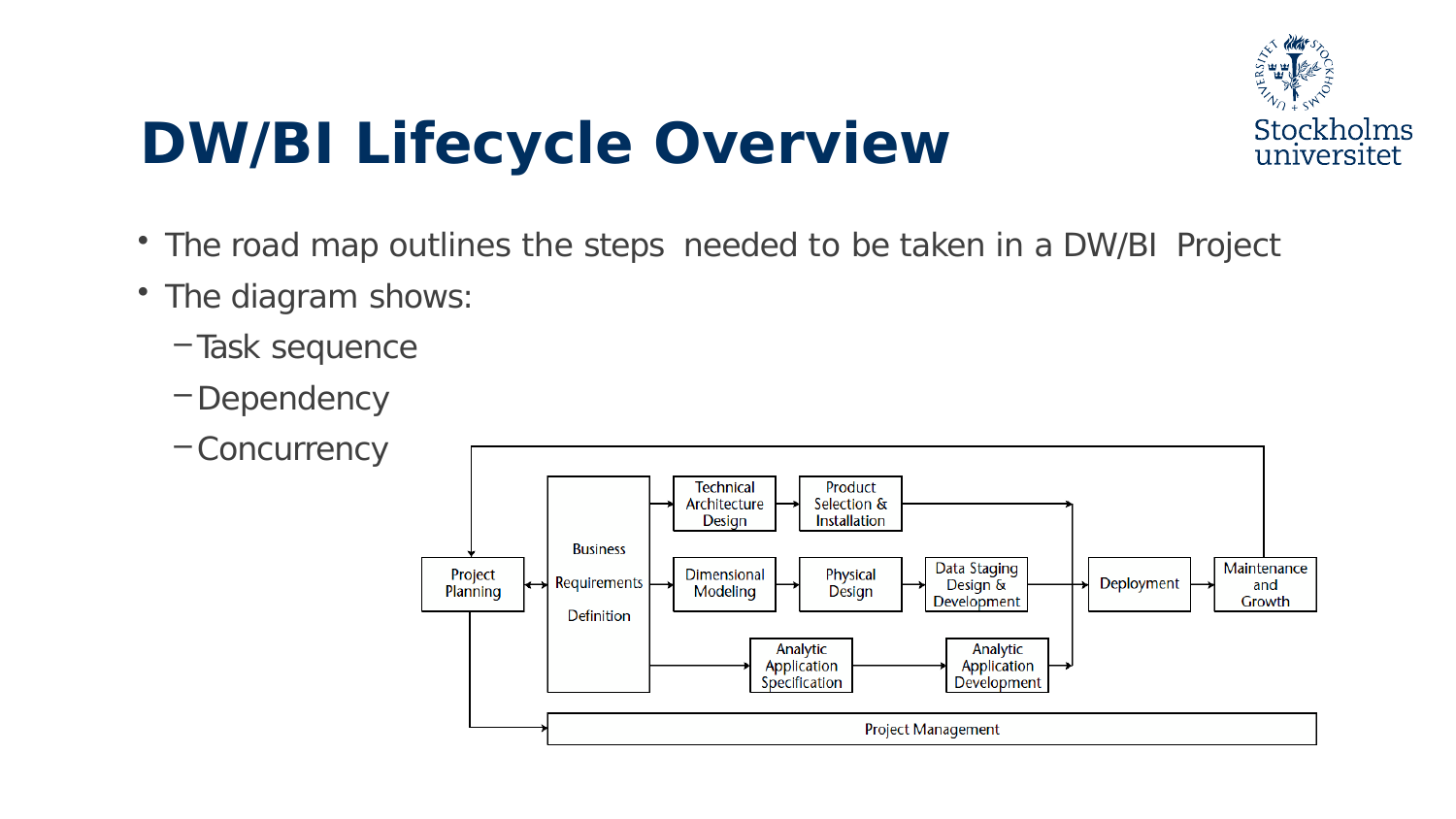

# DW/BI Lifecycle Overview
The road map outlines the steps  needed to be taken in a DW/BI  Project
The diagram shows:
Task sequence
Dependency
Concurrency